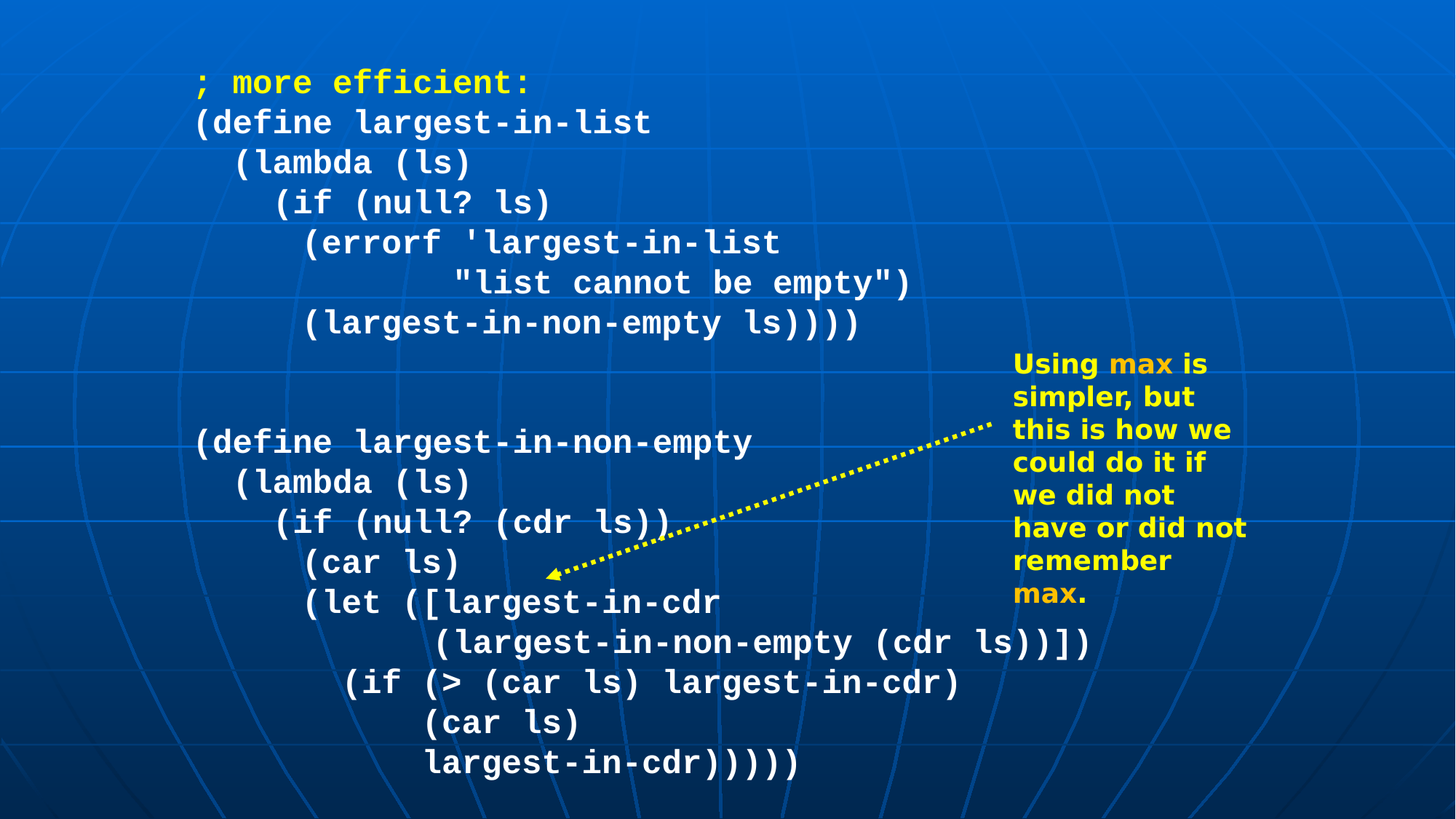

; more efficient:
(define largest-in-list
  (lambda (ls)
    (if (null? ls)
	(errorf 'largest-in-list
             "list cannot be empty")
	(largest-in-non-empty ls))))

(define largest-in-non-empty
  (lambda (ls)
    (if (null? (cdr ls))
	(car ls)
	(let ([largest-in-cdr
            (largest-in-non-empty (cdr ls))])
	  (if (> (car ls) largest-in-cdr)
	      (car ls)
	      largest-in-cdr)))))

Using max is simpler, but this is how we could do it if we did not have or did not remember max.